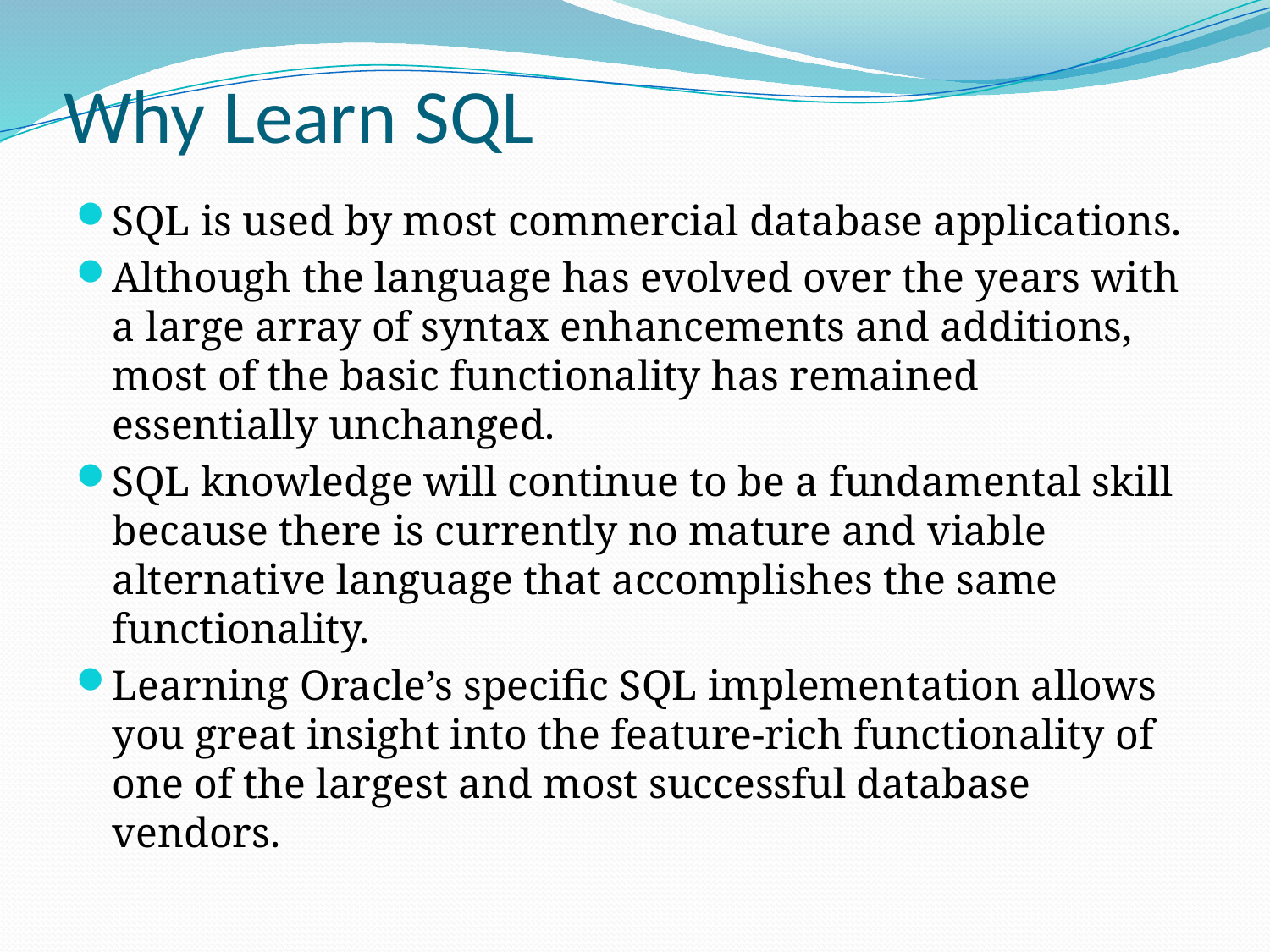

# Why Learn SQL
SQL is used by most commercial database applications.
Although the language has evolved over the years with a large array of syntax enhancements and additions, most of the basic functionality has remained essentially unchanged.
SQL knowledge will continue to be a fundamental skill because there is currently no mature and viable alternative language that accomplishes the same functionality.
Learning Oracle’s specific SQL implementation allows you great insight into the feature-rich functionality of one of the largest and most successful database vendors.